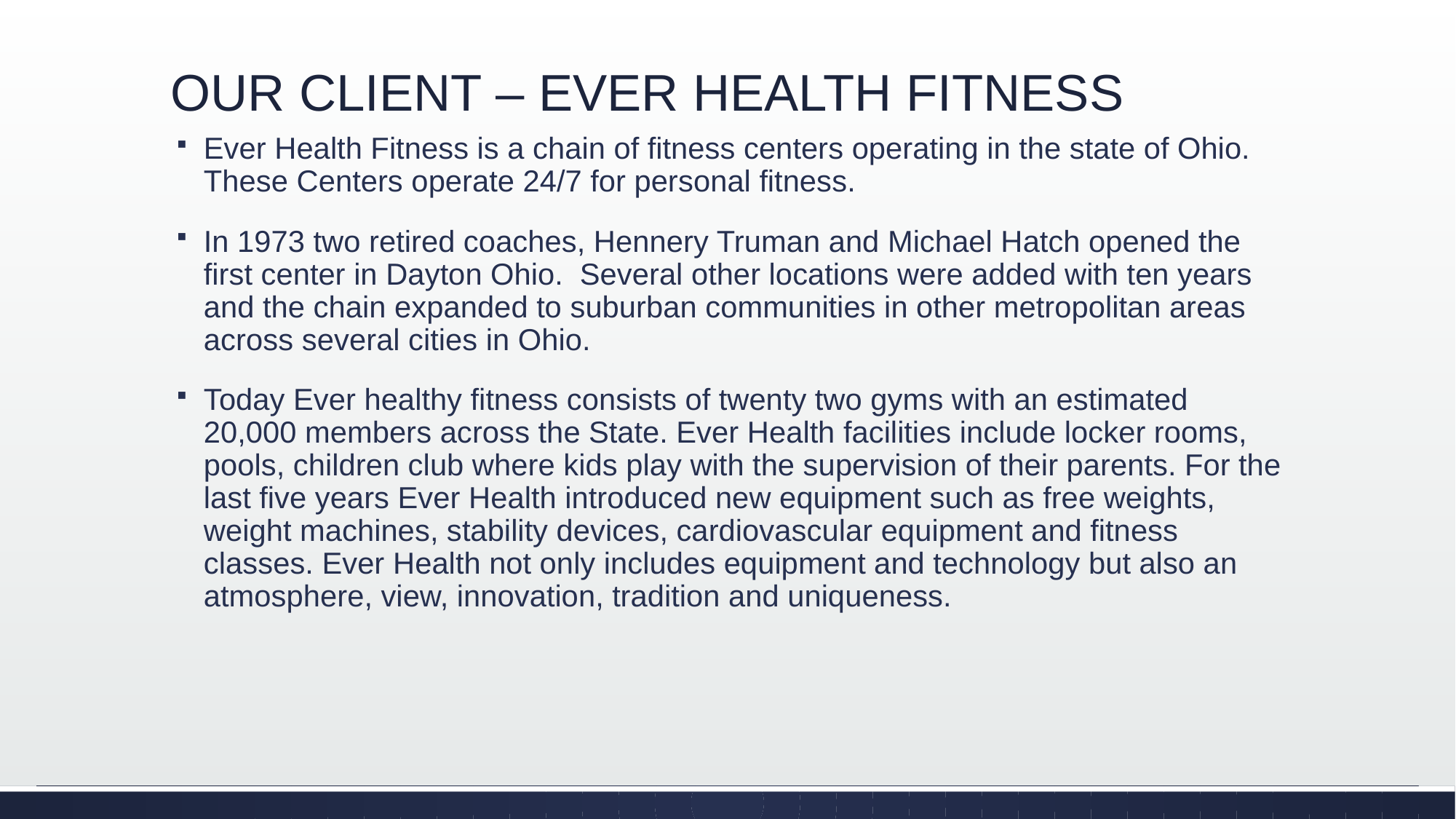

# OUR CLIENT – EVER HEALTH FITNESS
Ever Health Fitness is a chain of fitness centers operating in the state of Ohio. These Centers operate 24/7 for personal fitness.
In 1973 two retired coaches, Hennery Truman and Michael Hatch opened the first center in Dayton Ohio.  Several other locations were added with ten years and the chain expanded to suburban communities in other metropolitan areas across several cities in Ohio.
Today Ever healthy fitness consists of twenty two gyms with an estimated 20,000 members across the State. Ever Health facilities include locker rooms, pools, children club where kids play with the supervision of their parents. For the last five years Ever Health introduced new equipment such as free weights, weight machines, stability devices, cardiovascular equipment and fitness classes. Ever Health not only includes equipment and technology but also an atmosphere, view, innovation, tradition and uniqueness.